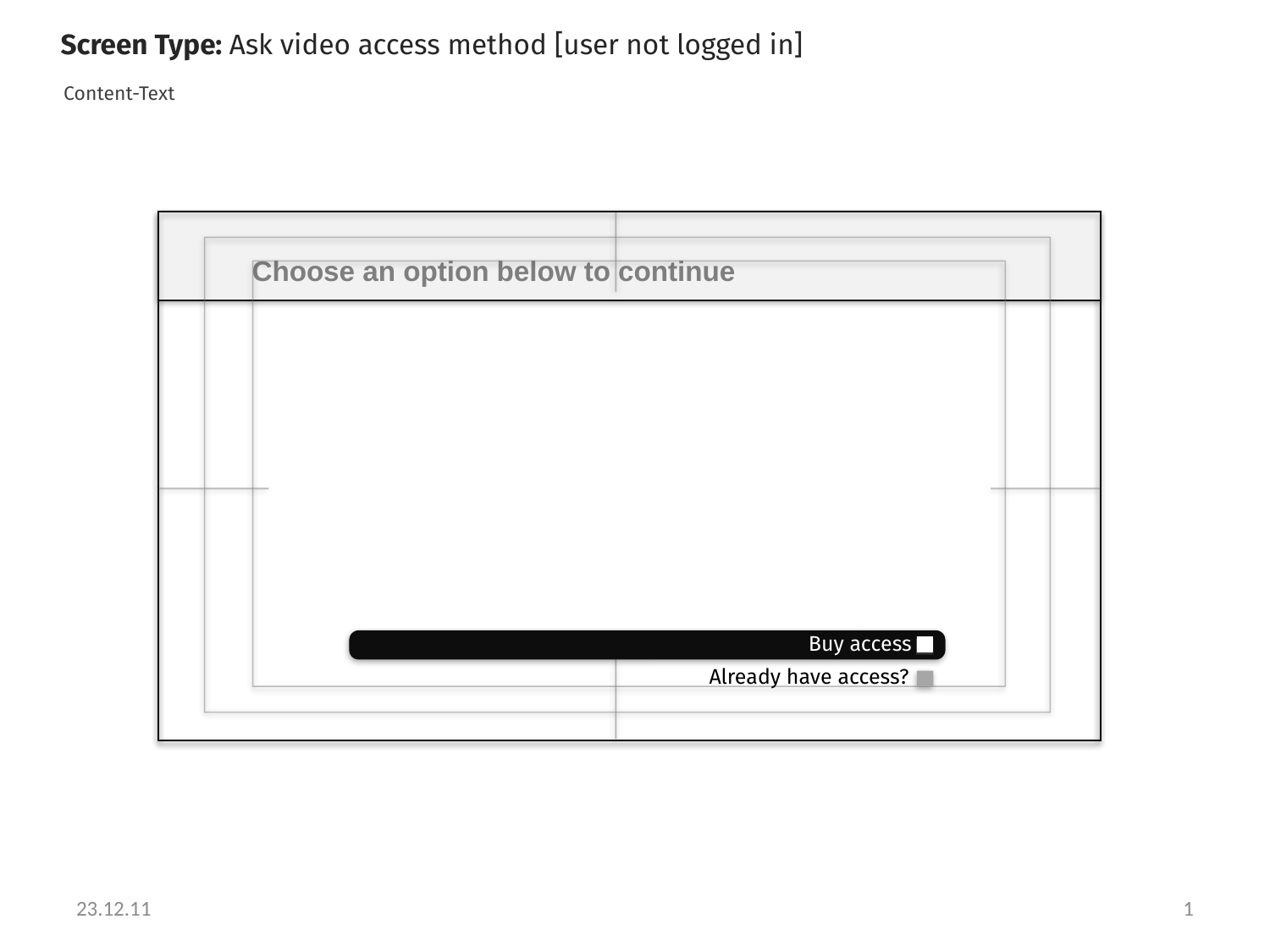

Screen Type: Ask video access method [user not logged in]
Content-Text

Choose an option below to continue
Buy access

Already have access?

23.12.11
1